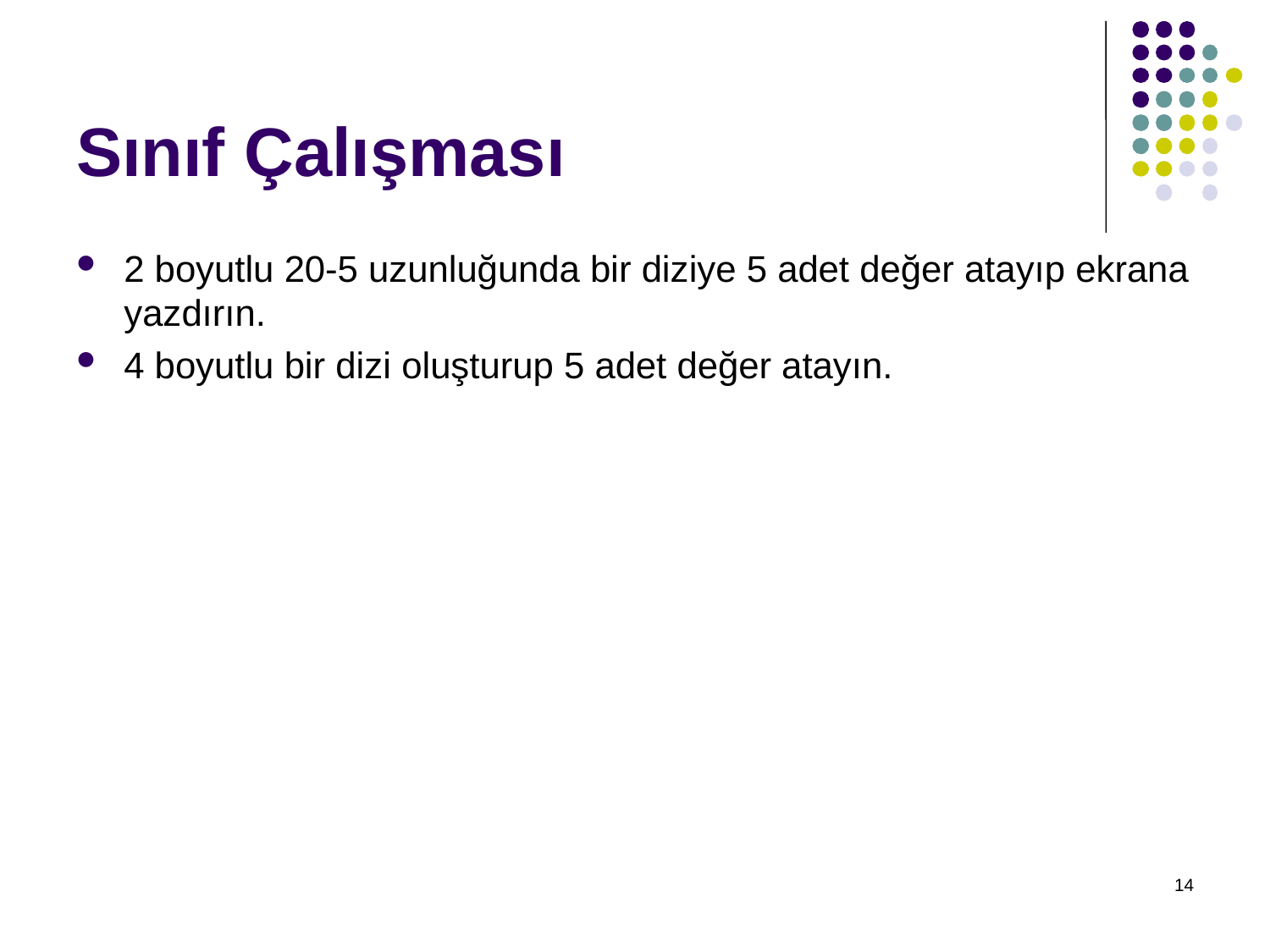

# Sınıf Çalışması
2 boyutlu 20-5 uzunluğunda bir diziye 5 adet değer atayıp ekrana yazdırın.
4 boyutlu bir dizi oluşturup 5 adet değer atayın.

14